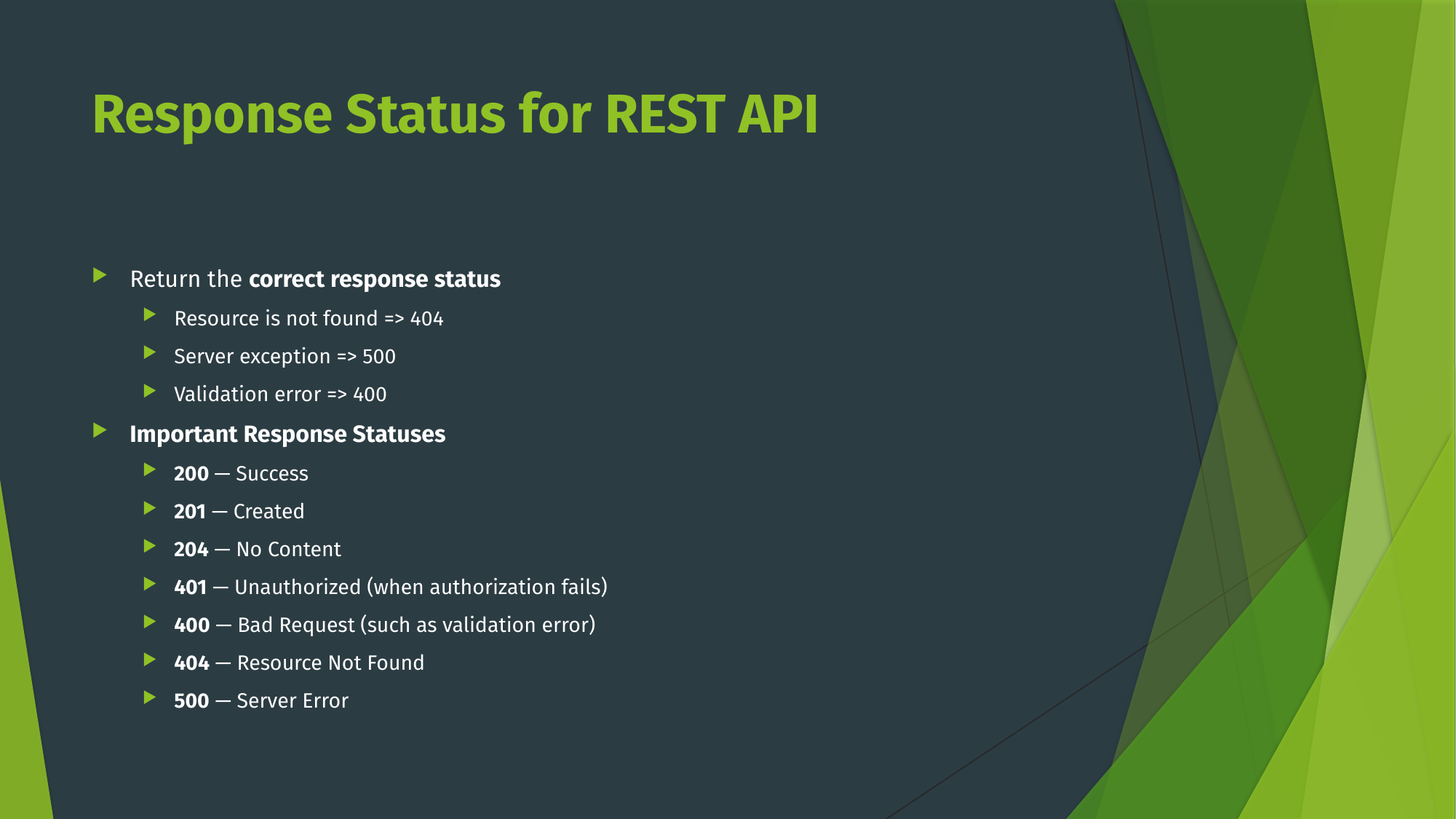

# Response Status for REST API
Return the correct response status
Resource is not found => 404
Server exception => 500
Validation error => 400
Important Response Statuses
200 — Success
201 — Created
204 — No Content
401 — Unauthorized (when authorization fails)
400 — Bad Request (such as validation error)
404 — Resource Not Found
500 — Server Error